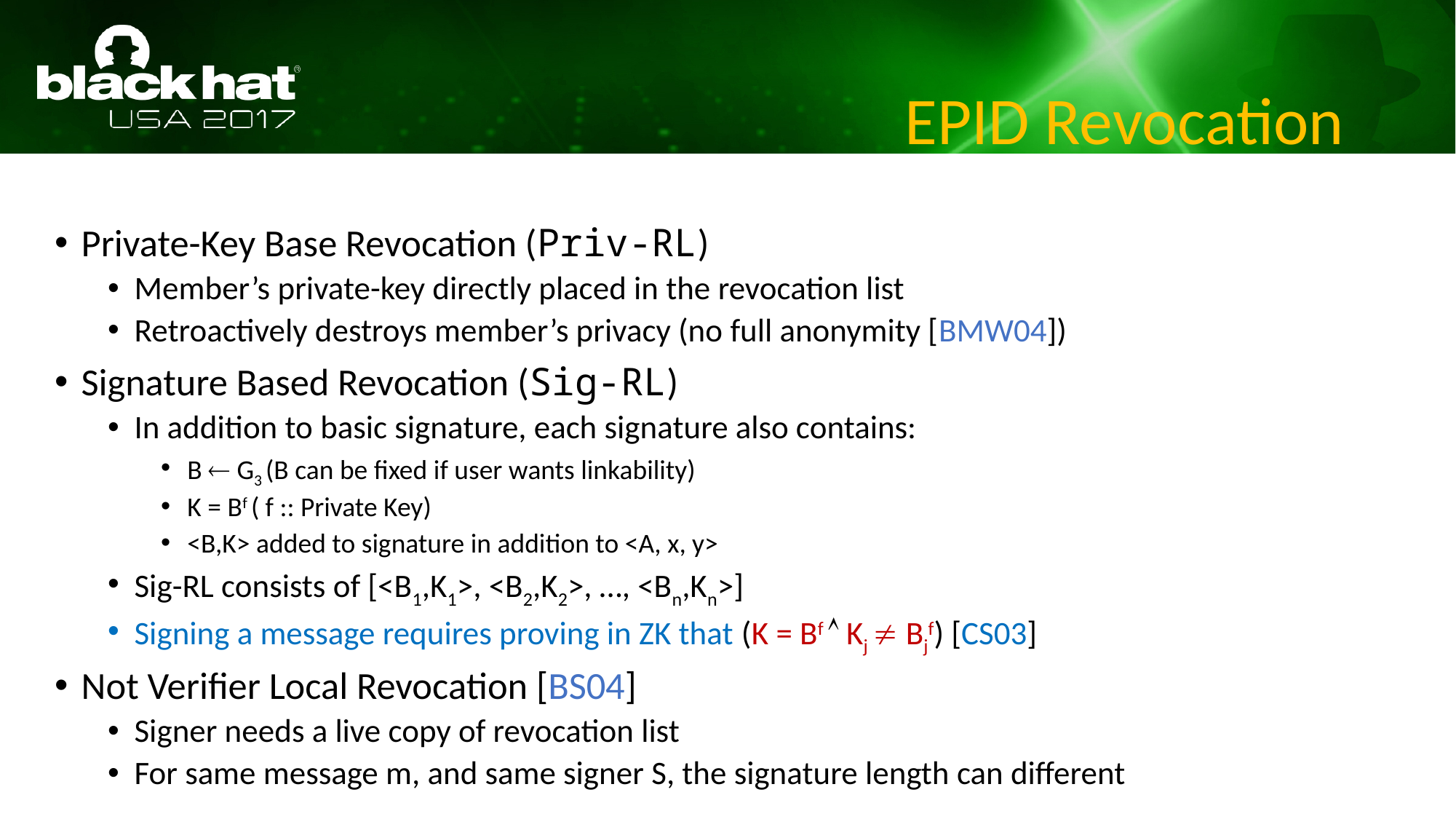

# EPID Revocation
Private-Key Base Revocation (Priv-RL)
Member’s private-key directly placed in the revocation list
Retroactively destroys member’s privacy (no full anonymity [BMW04])
Signature Based Revocation (Sig-RL)
In addition to basic signature, each signature also contains:
B ← G3 (B can be fixed if user wants linkability)
K = Bf ( f :: Private Key)
<B,K> added to signature in addition to <A, x, y>
Sig-RL consists of [<B1,K1>, <B2,K2>, …, <Bn,Kn>]
Signing a message requires proving in ZK that (K = Bf ∧ Kj ≠ Bjf) [CS03]
Not Verifier Local Revocation [BS04]
Signer needs a live copy of revocation list
For same message m, and same signer S, the signature length can different